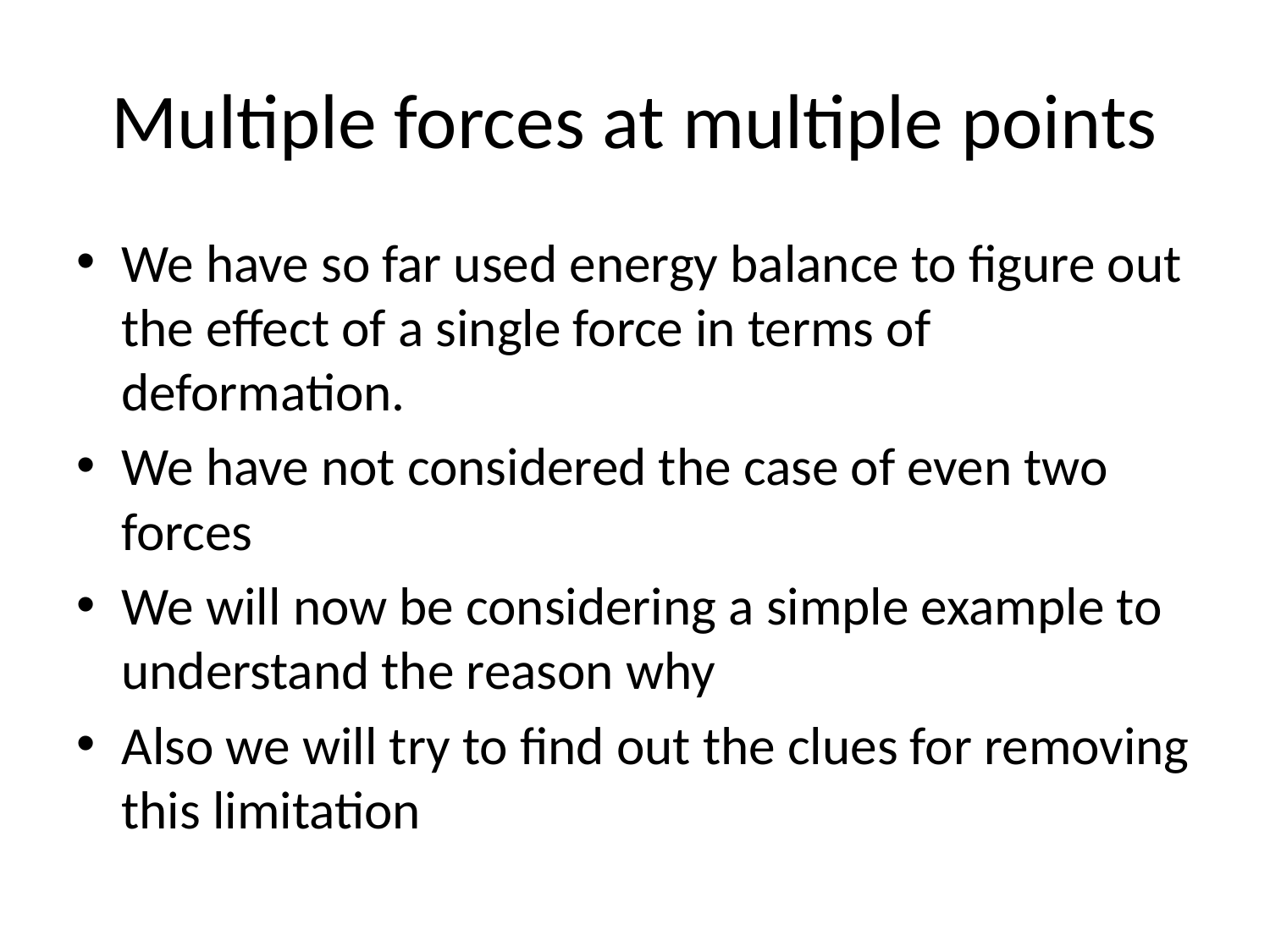

# Multiple forces at multiple points
We have so far used energy balance to figure out the effect of a single force in terms of deformation.
We have not considered the case of even two forces
We will now be considering a simple example to understand the reason why
Also we will try to find out the clues for removing this limitation